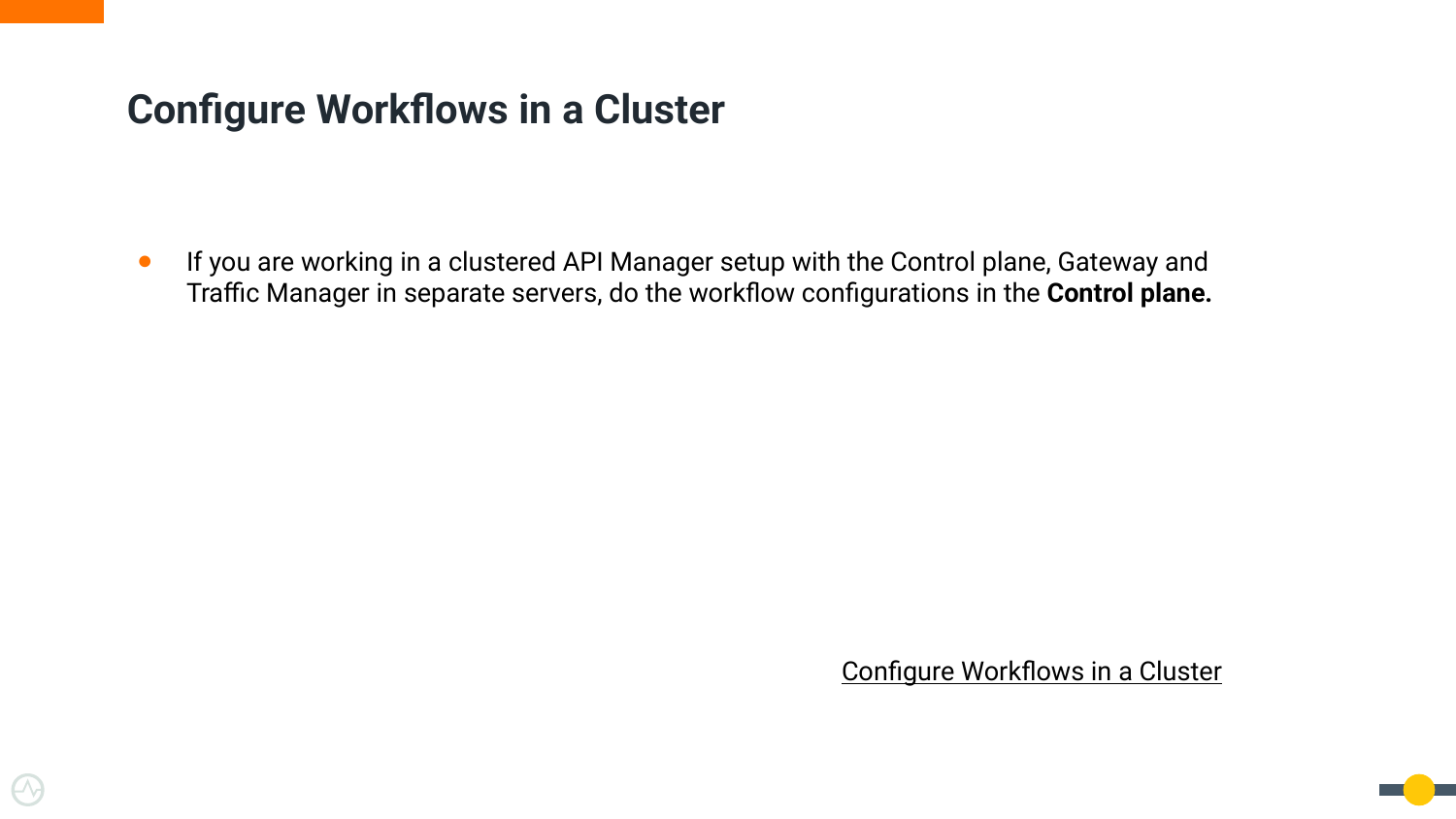

# Configure Workflows in a Cluster
If you are working in a clustered API Manager setup with the Control plane, Gateway and Traffic Manager in separate servers, do the workflow configurations in the Control plane.

					Configure Workflows in a Cluster